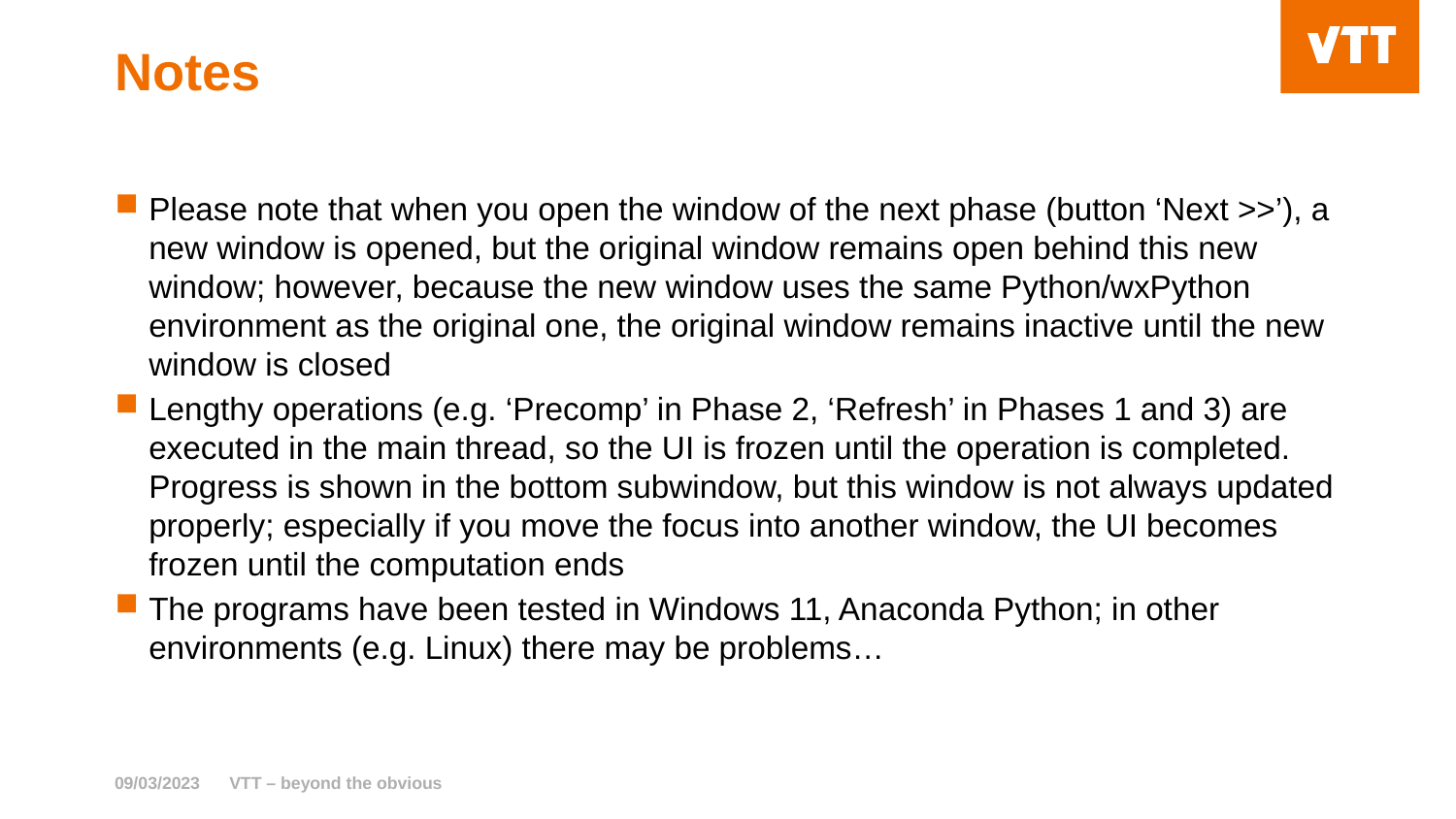

# Notes
Please note that when you open the window of the next phase (button ‘Next >>’), a new window is opened, but the original window remains open behind this new window; however, because the new window uses the same Python/wxPython environment as the original one, the original window remains inactive until the new window is closed
Lengthy operations (e.g. ‘Precomp’ in Phase 2, ‘Refresh’ in Phases 1 and 3) are executed in the main thread, so the UI is frozen until the operation is completed. Progress is shown in the bottom subwindow, but this window is not always updated properly; especially if you move the focus into another window, the UI becomes frozen until the computation ends
The programs have been tested in Windows 11, Anaconda Python; in other environments (e.g. Linux) there may be problems…
09/03/2023
VTT – beyond the obvious